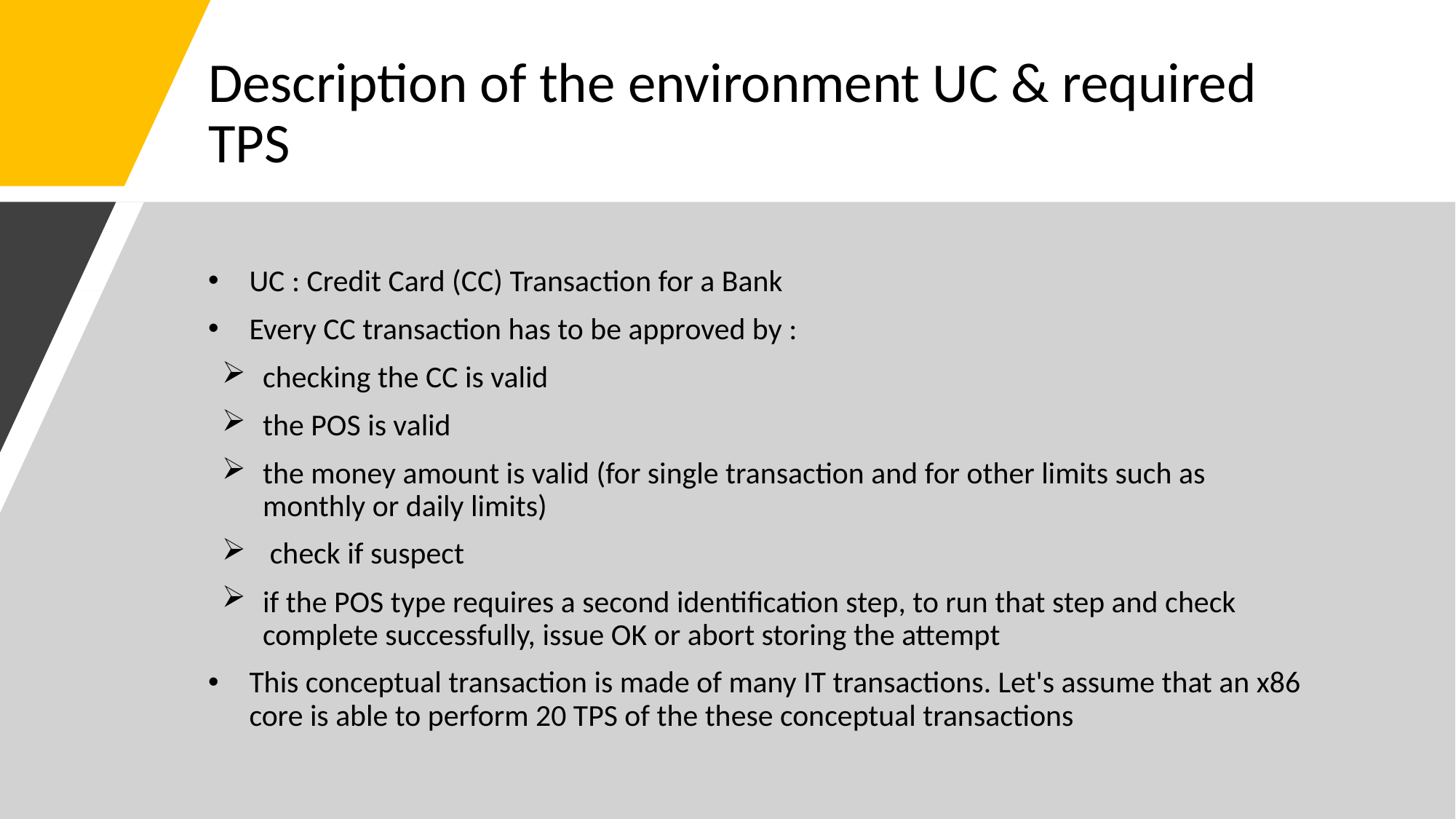

# Description of the environment UC & required TPS

UC : Credit Card (CC) Transaction for a Bank
Every CC transaction has to be approved by :
checking the CC is valid
the POS is valid
the money amount is valid (for single transaction and for other limits such as monthly or daily limits)
 check if suspect
if the POS type requires a second identification step, to run that step and check complete successfully, issue OK or abort storing the attempt
This conceptual transaction is made of many IT transactions. Let's assume that an x86 core is able to perform 20 TPS of the these conceptual transactions